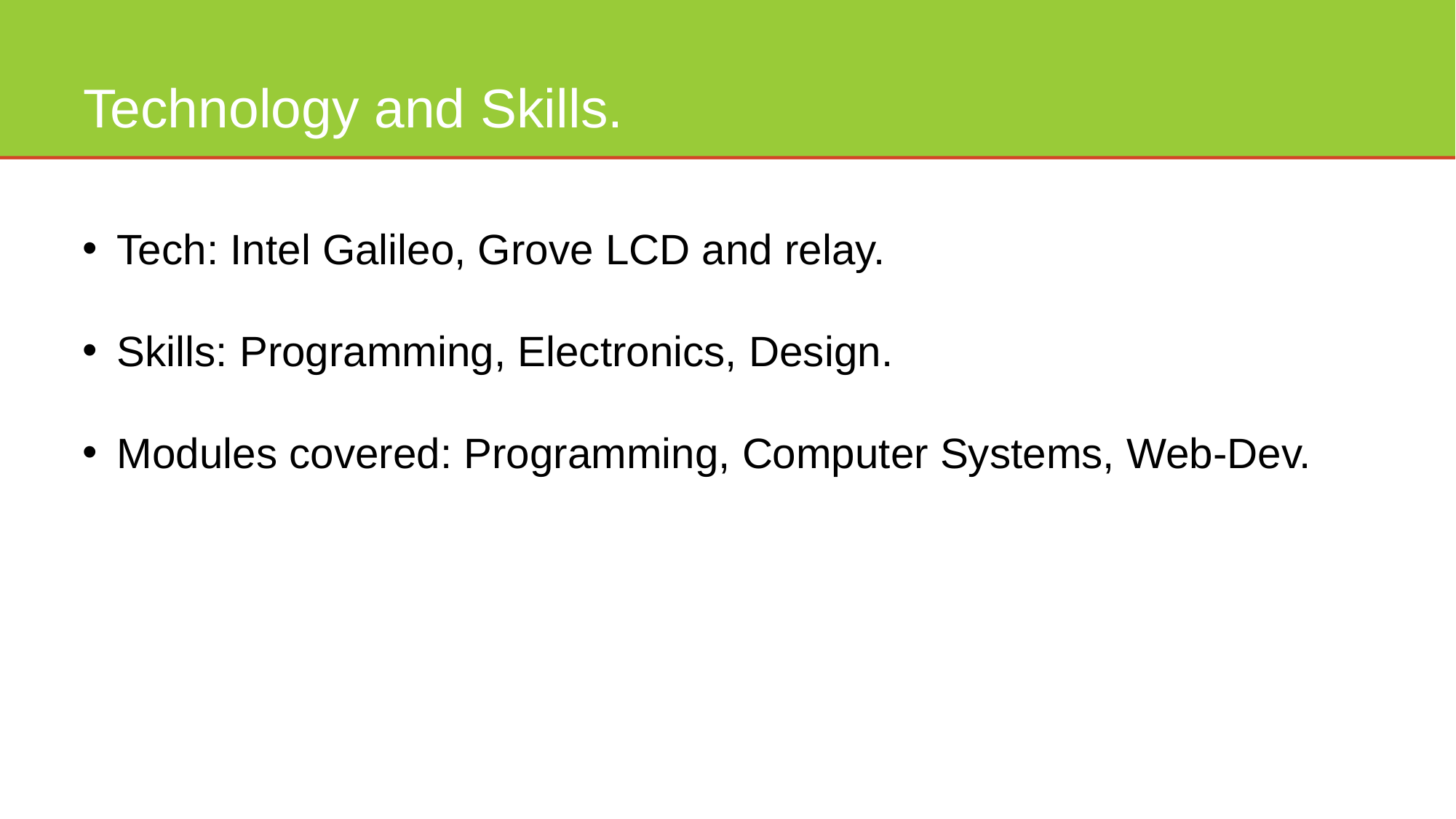

# Technology and Skills.
Tech: Intel Galileo, Grove LCD and relay.

Skills: Programming, Electronics, Design.

Modules covered: Programming, Computer Systems, Web-Dev.